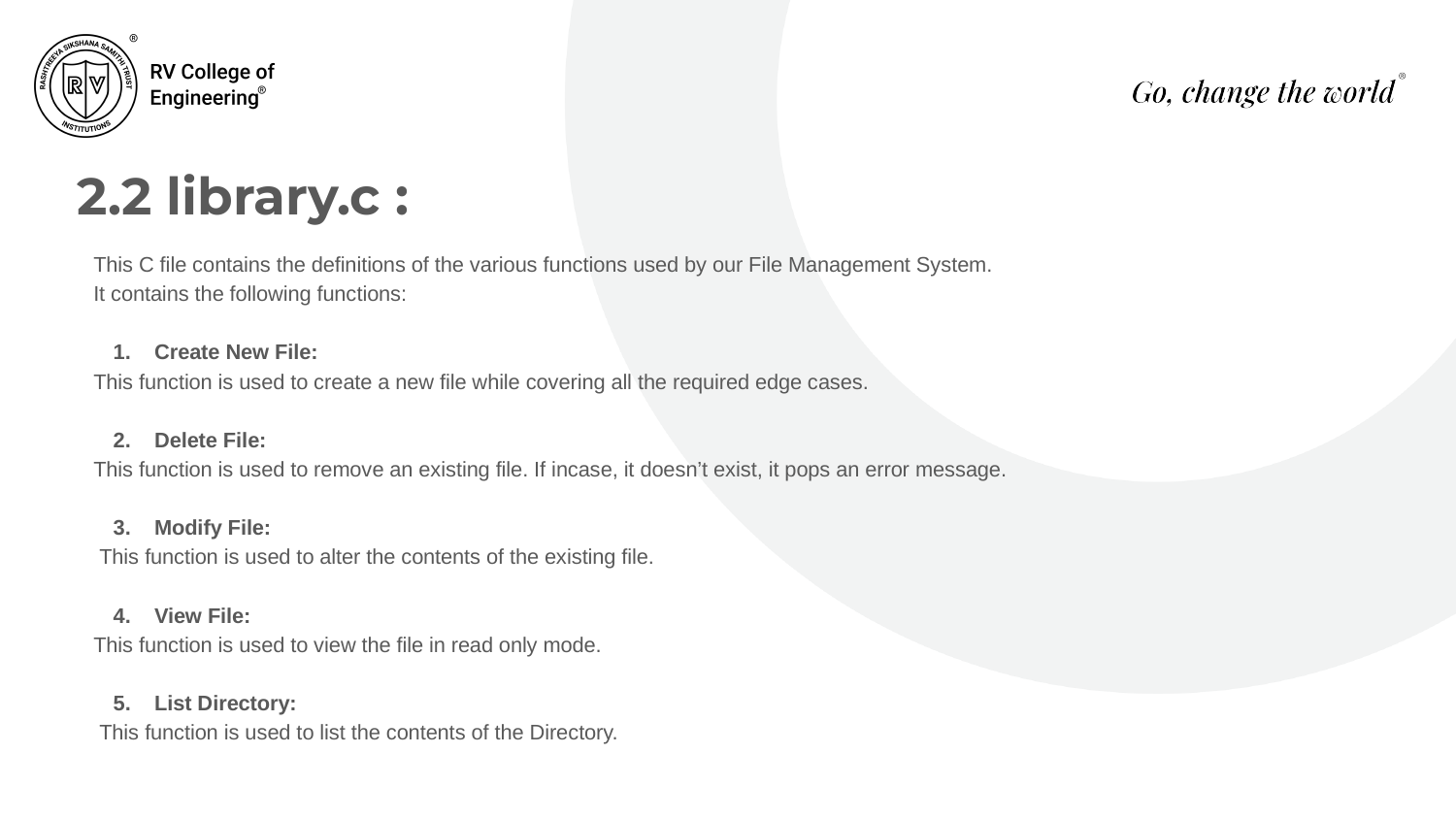

# 2.2 library.c :
This C file contains the definitions of the various functions used by our File Management System.
It contains the following functions:

Create New File:
This function is used to create a new file while covering all the required edge cases.

Delete File:
This function is used to remove an existing file. If incase, it doesn’t exist, it pops an error message.

Modify File:
 This function is used to alter the contents of the existing file.

View File:
This function is used to view the file in read only mode.

List Directory:
 This function is used to list the contents of the Directory.